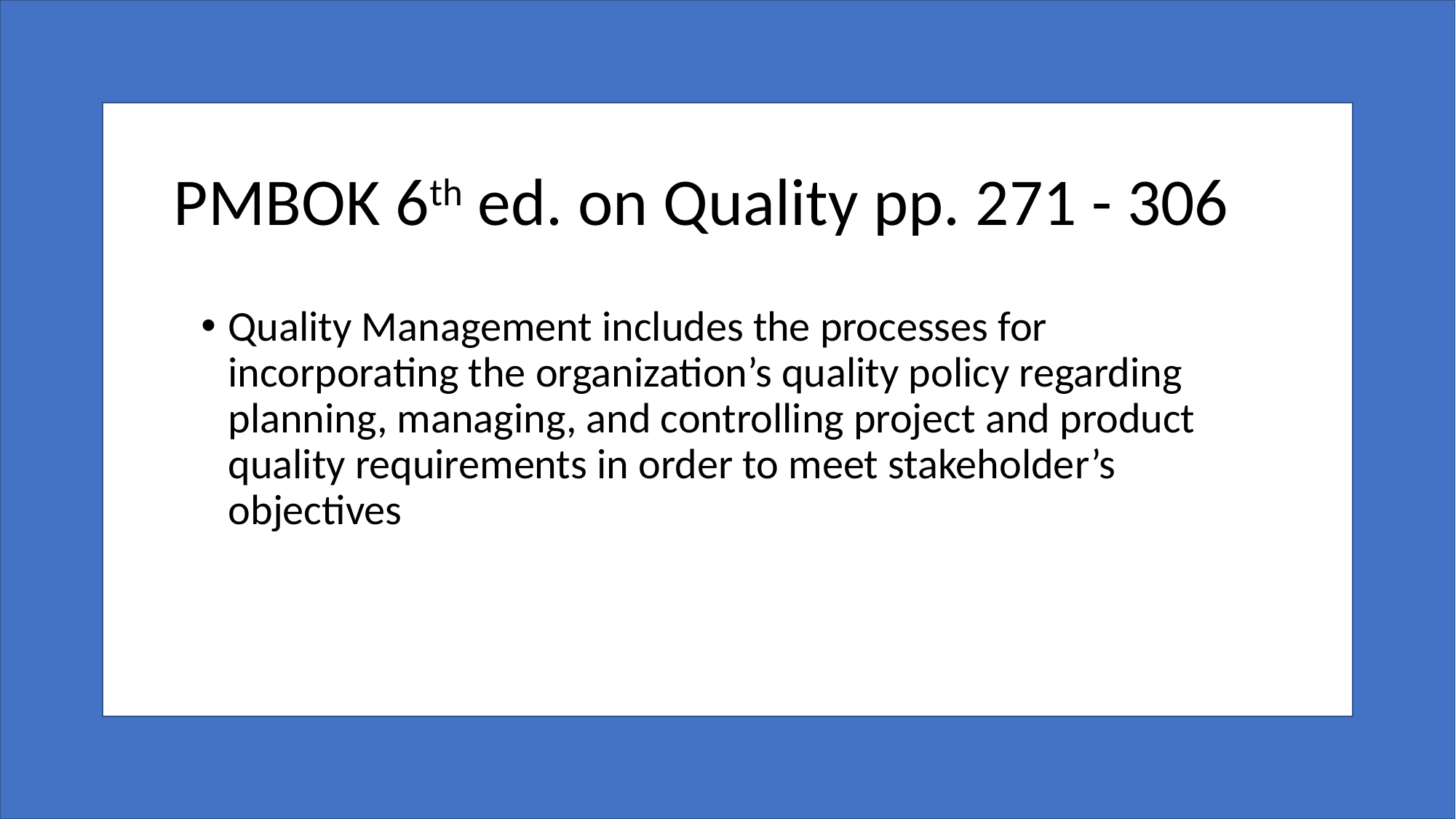

# PMBOK 6th ed. on Quality pp. 271 - 306
Quality Management includes the processes for incorporating the organization’s quality policy regarding planning, managing, and controlling project and product quality requirements in order to meet stakeholder’s objectives
19